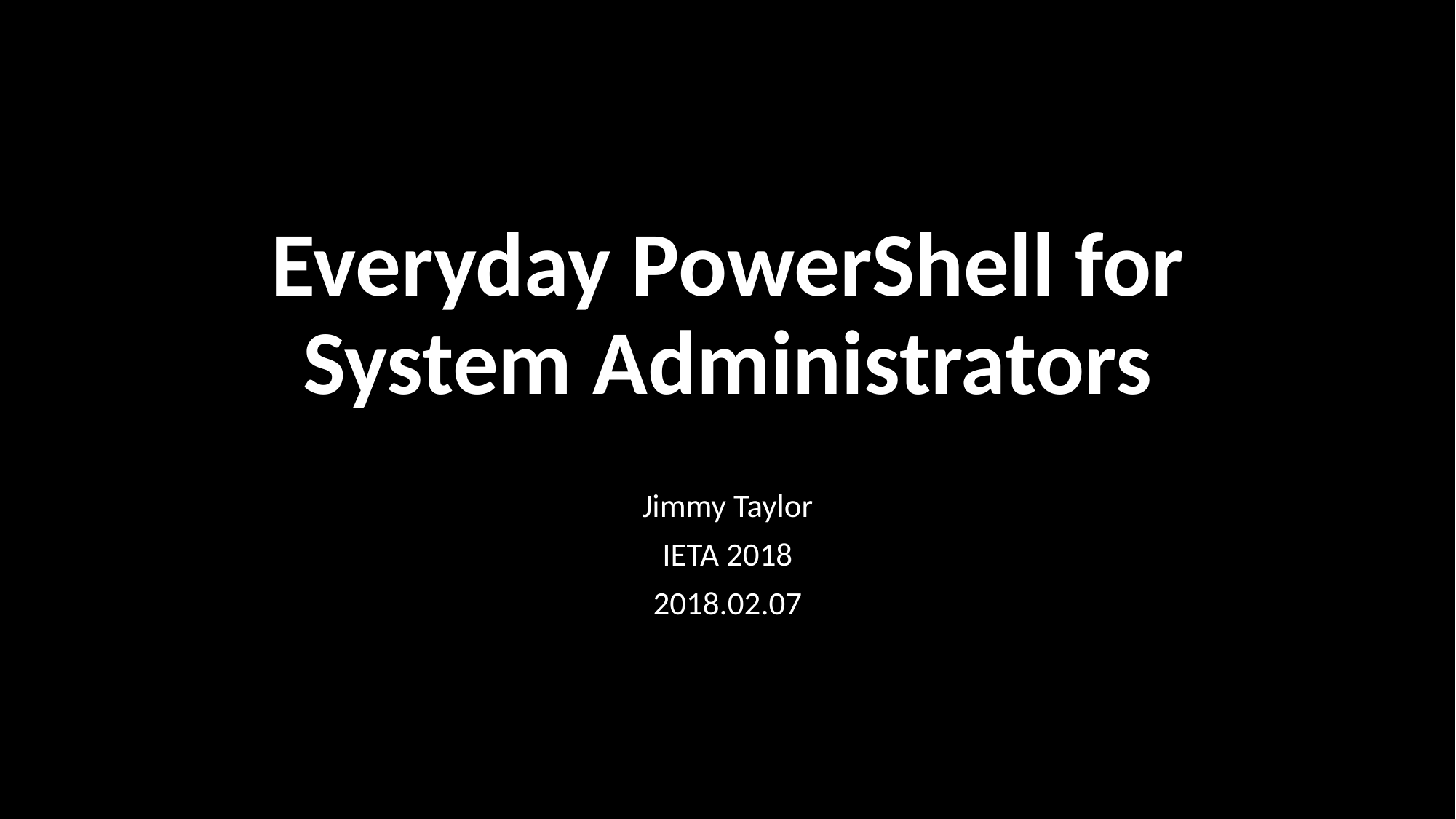

# Everyday PowerShell for System Administrators

Jimmy Taylor
IETA 2018
2018.02.07